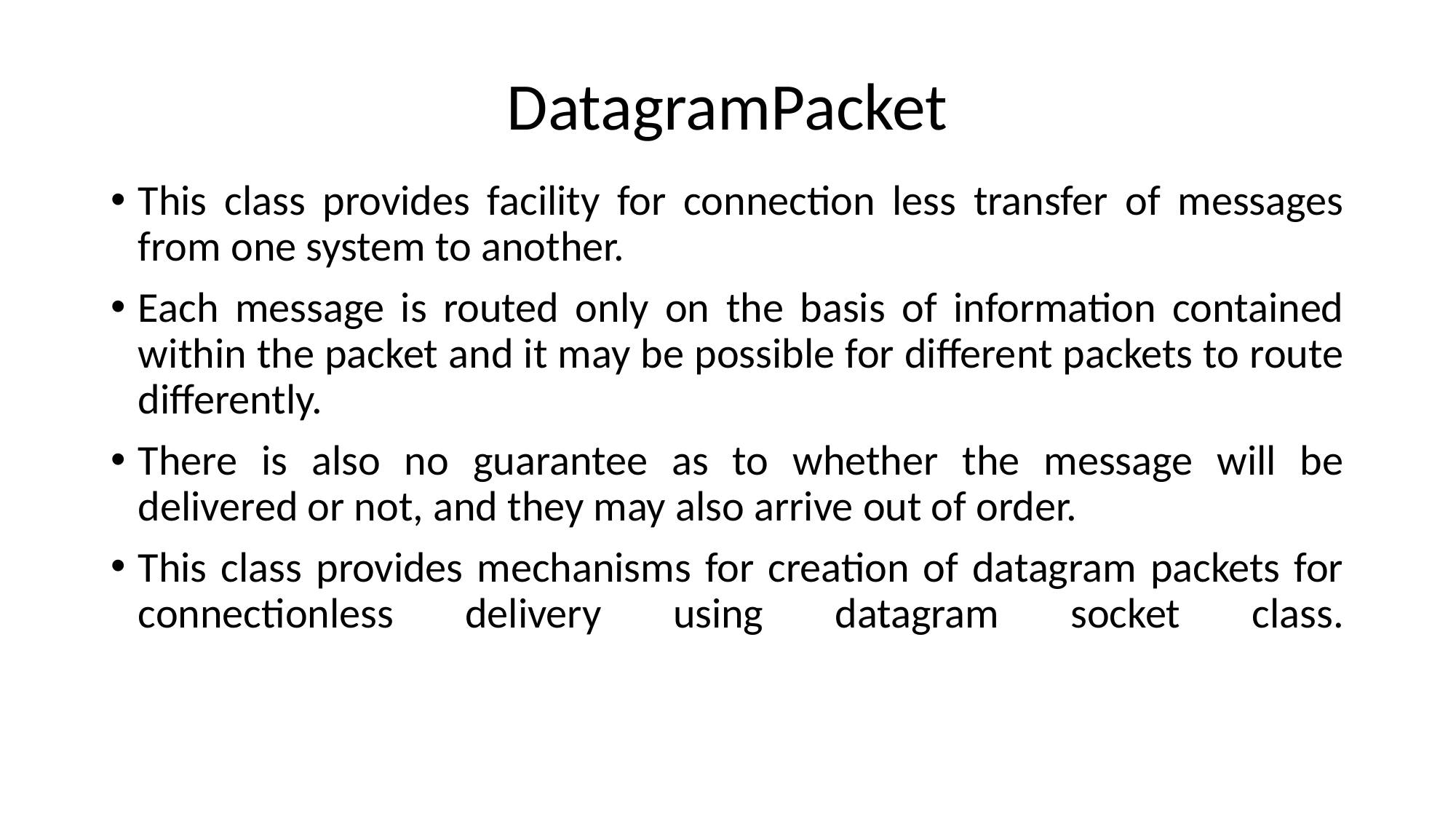

# DatagramPacket
This class provides facility for connection less transfer of messages from one system to another.
Each message is routed only on the basis of information contained within the packet and it may be possible for different packets to route differently.
There is also no guarantee as to whether the message will be delivered or not, and they may also arrive out of order.
This class provides mechanisms for creation of datagram packets for connectionless delivery using datagram socket class.